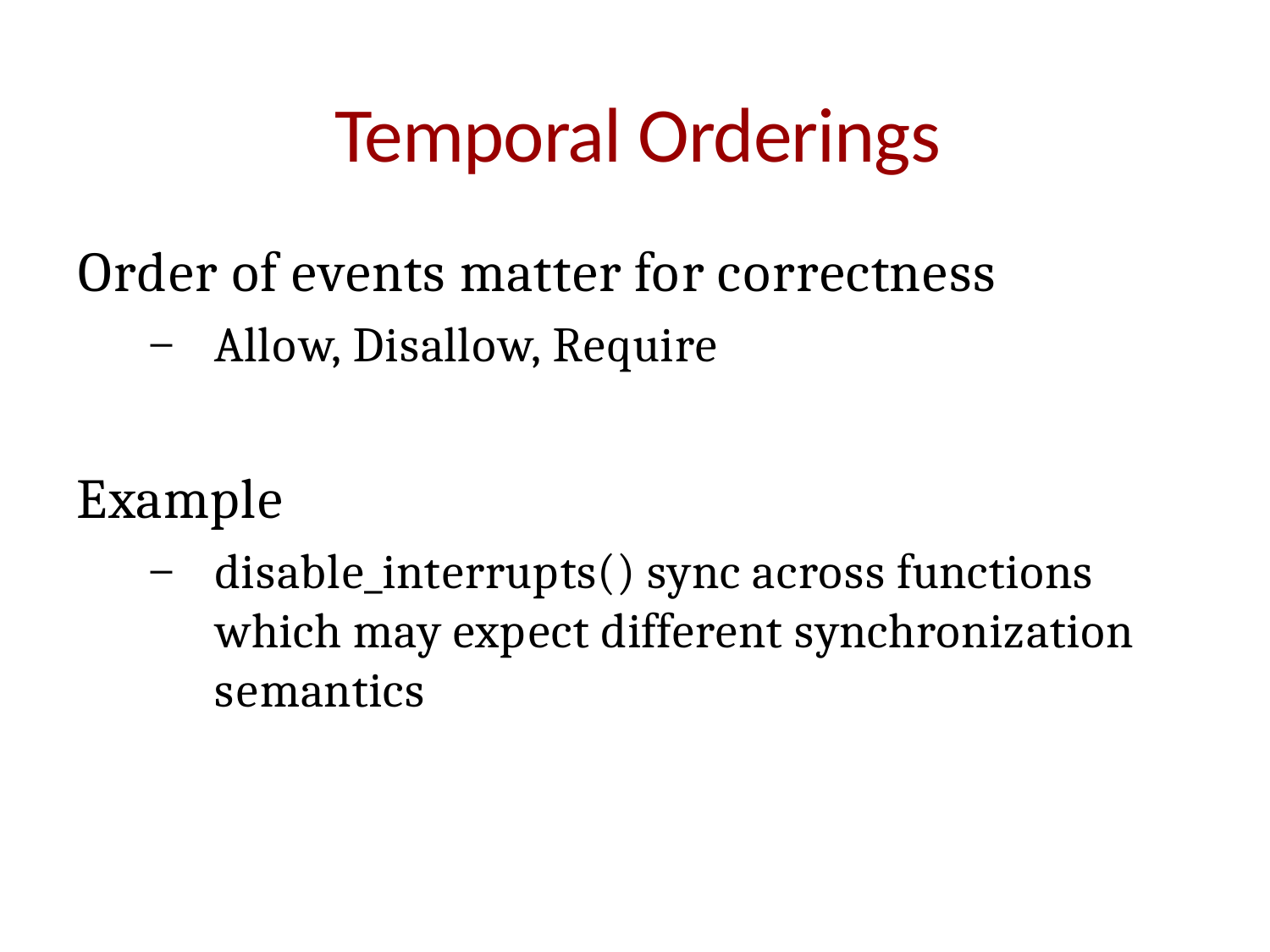

# Temporal Orderings
Order of events matter for correctness
Allow, Disallow, Require

Example
disable_interrupts() sync across functions which may expect different synchronization semantics